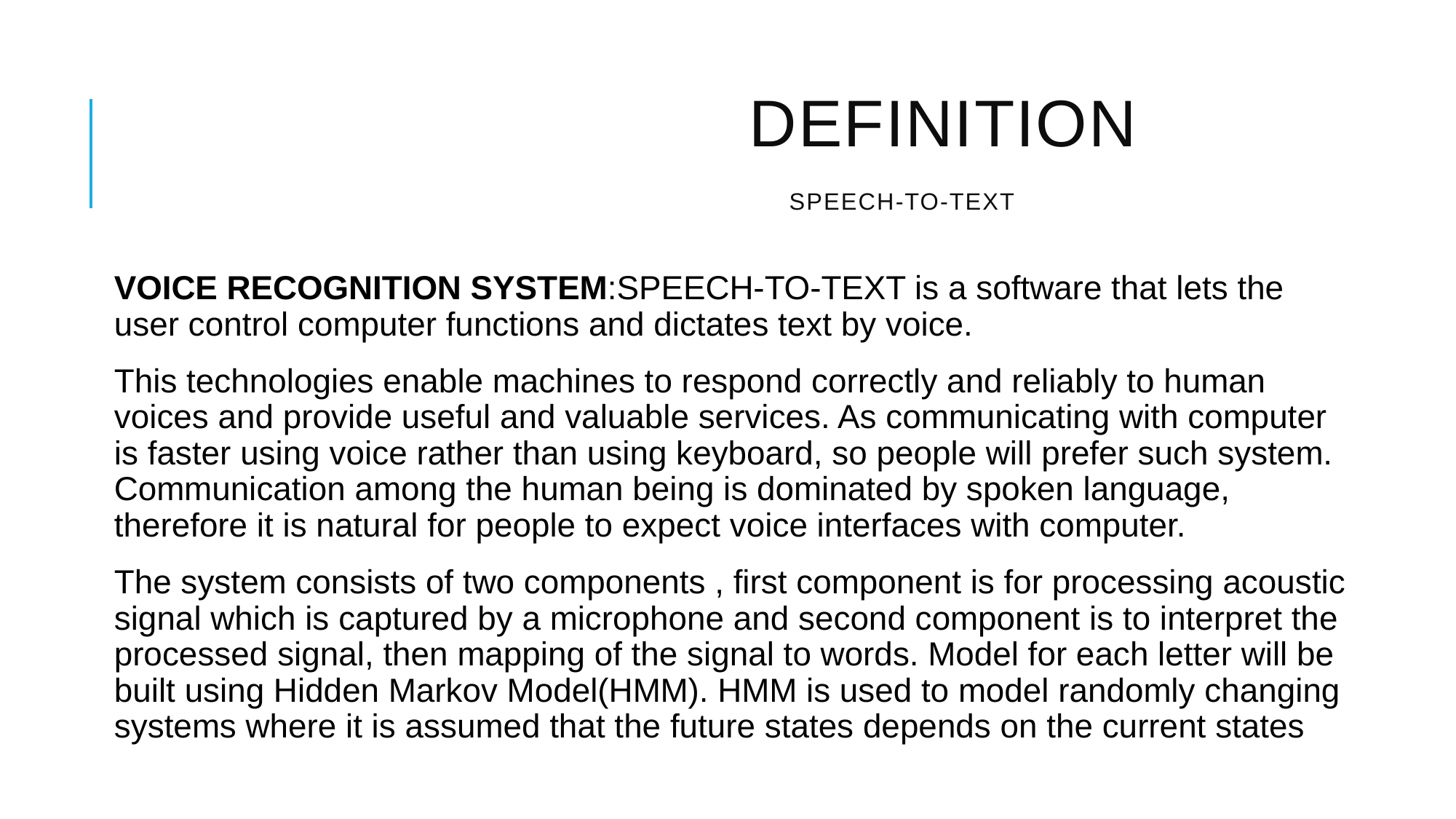

# Definition speech-to-text
VOICE RECOGNITION SYSTEM:SPEECH-TO-TEXT is a software that lets the user control computer functions and dictates text by voice.
This technologies enable machines to respond correctly and reliably to human voices and provide useful and valuable services. As communicating with computer is faster using voice rather than using keyboard, so people will prefer such system. Communication among the human being is dominated by spoken language, therefore it is natural for people to expect voice interfaces with computer.
The system consists of two components , first component is for processing acoustic signal which is captured by a microphone and second component is to interpret the processed signal, then mapping of the signal to words. Model for each letter will be built using Hidden Markov Model(HMM). HMM is used to model randomly changing systems where it is assumed that the future states depends on the current states